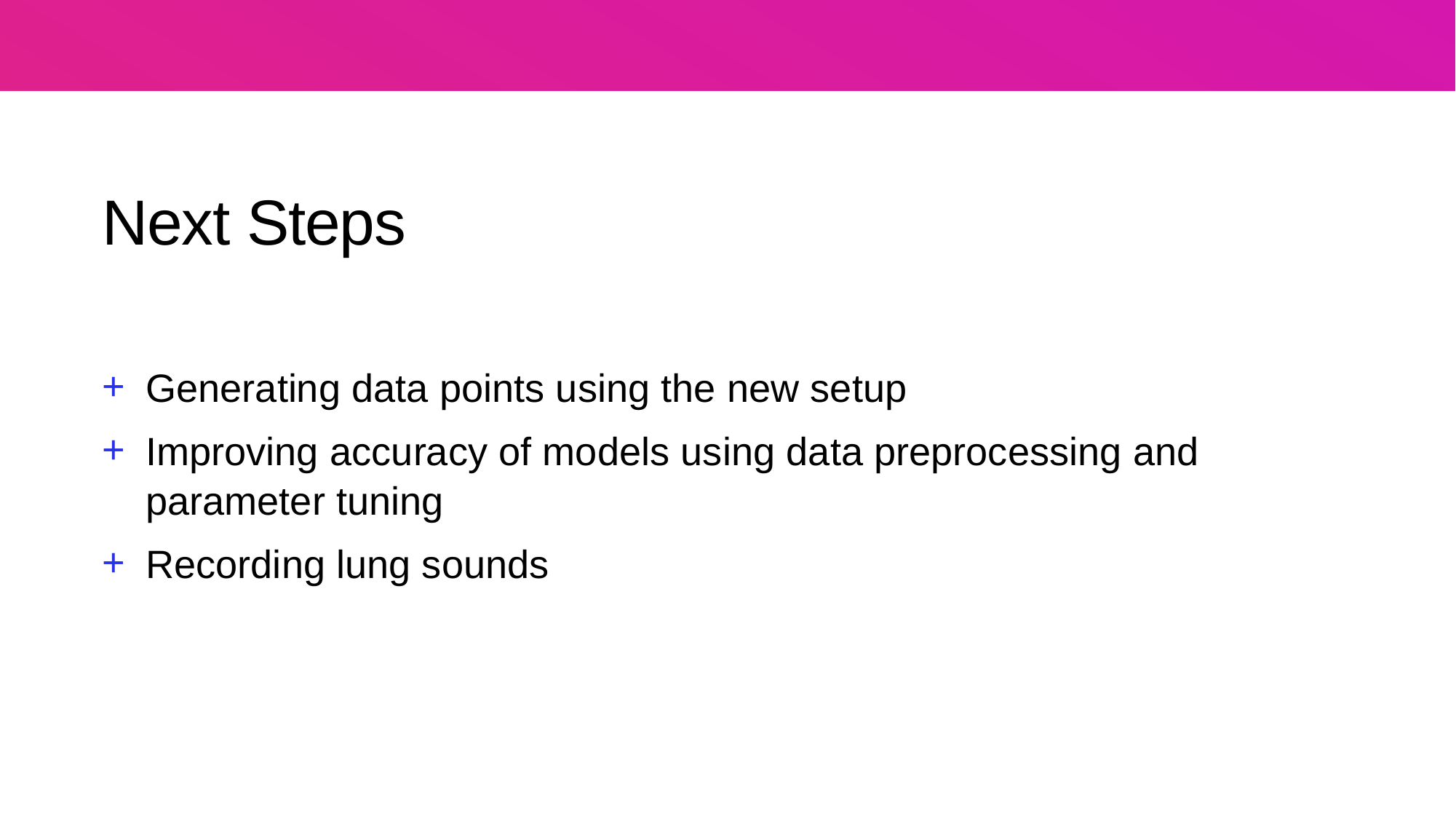

# Next Steps
Generating data points using the new setup
Improving accuracy of models using data preprocessing and parameter tuning
Recording lung sounds